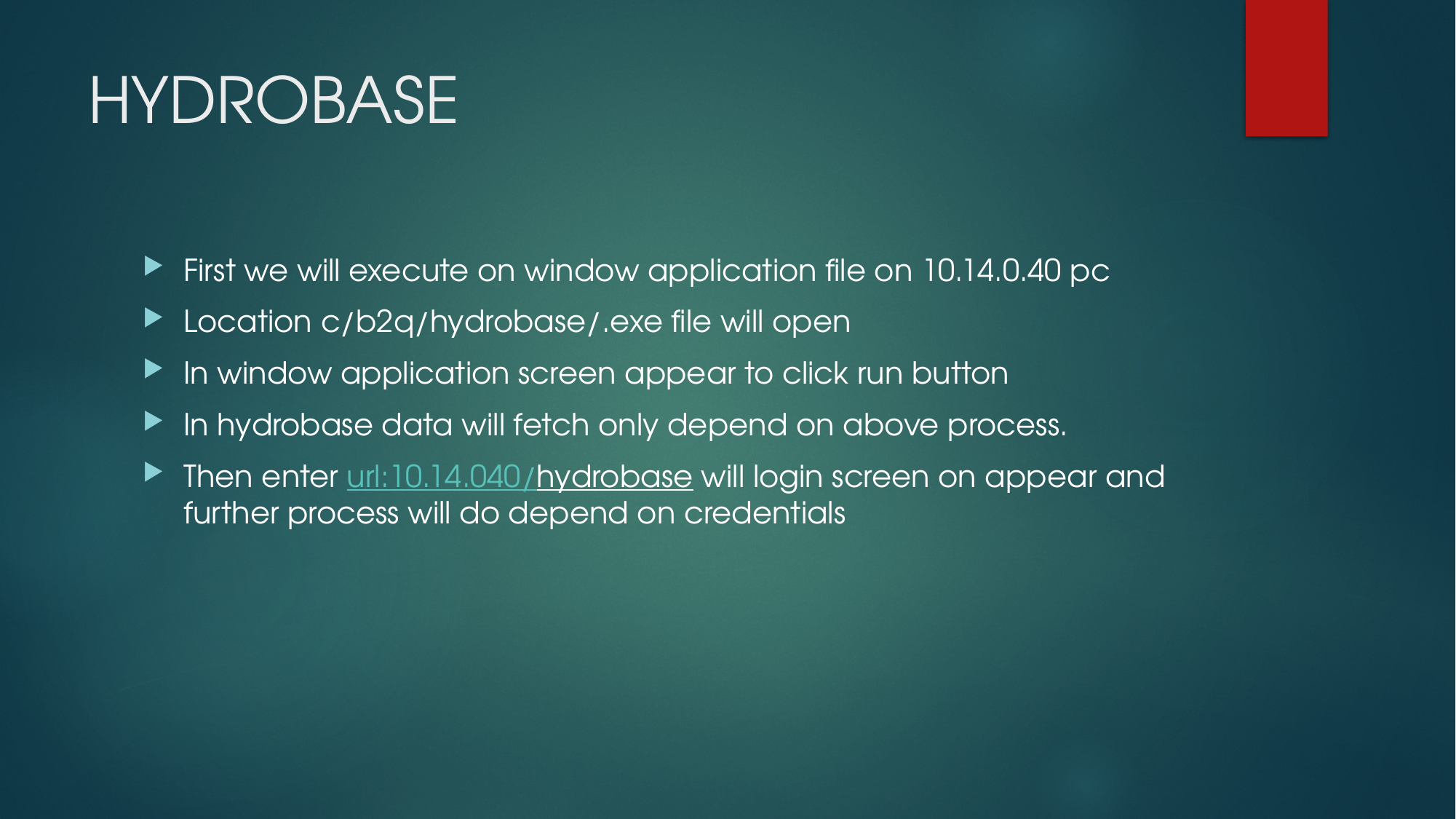

# HYDROBASE
First we will execute on window application file on 10.14.0.40 pc
Location c/b2q/hydrobase/.exe file will open
In window application screen appear to click run button
In hydrobase data will fetch only depend on above process.
Then enter url:10.14.040/hydrobase will login screen on appear and further process will do depend on credentials